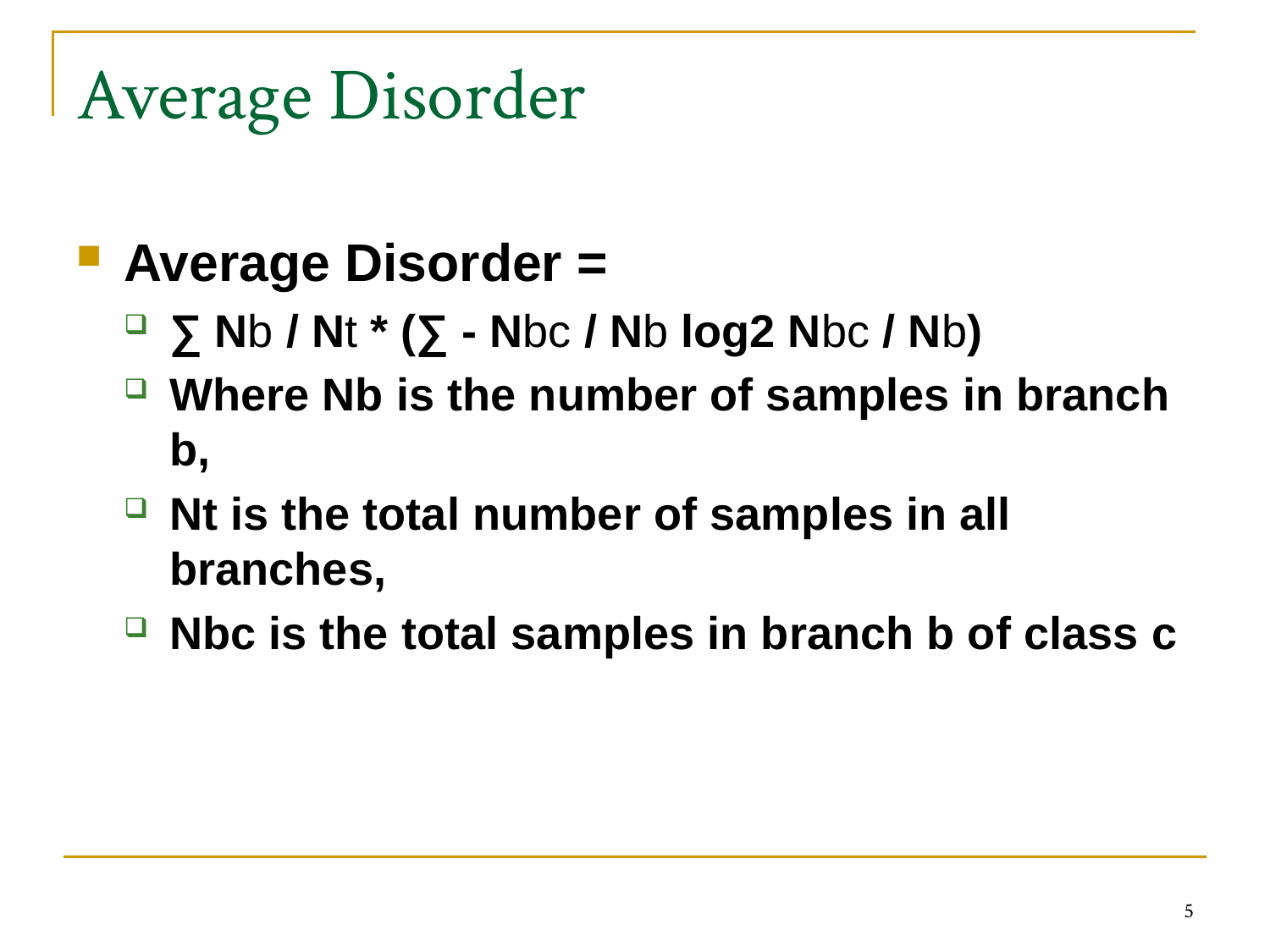

# Average Disorder
Average Disorder =
∑ Nb / Nt * (∑ - Nbc / Nb log2 Nbc / Nb)
Where Nb is the number of samples in branch b,
Nt is the total number of samples in all branches,
Nbc is the total samples in branch b of class c
5